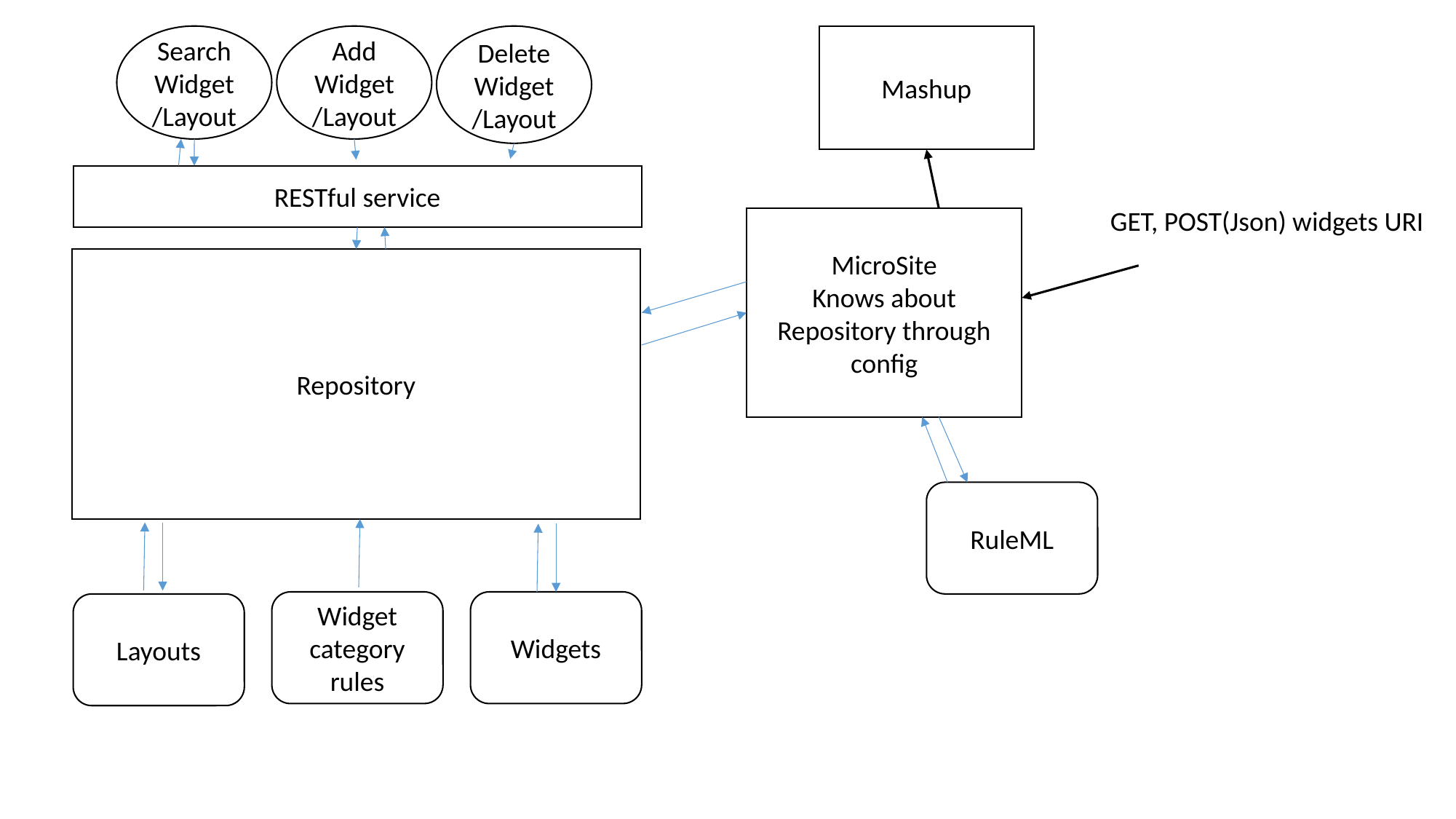

Search Widget/Layout
Add Widget/Layout
Mashup
Delete Widget/Layout
RESTful service
GET, POST(Json) widgets URI
MicroSite
Knows about Repository through config
Repository
RuleML
Widget category rules
Widgets
Layouts